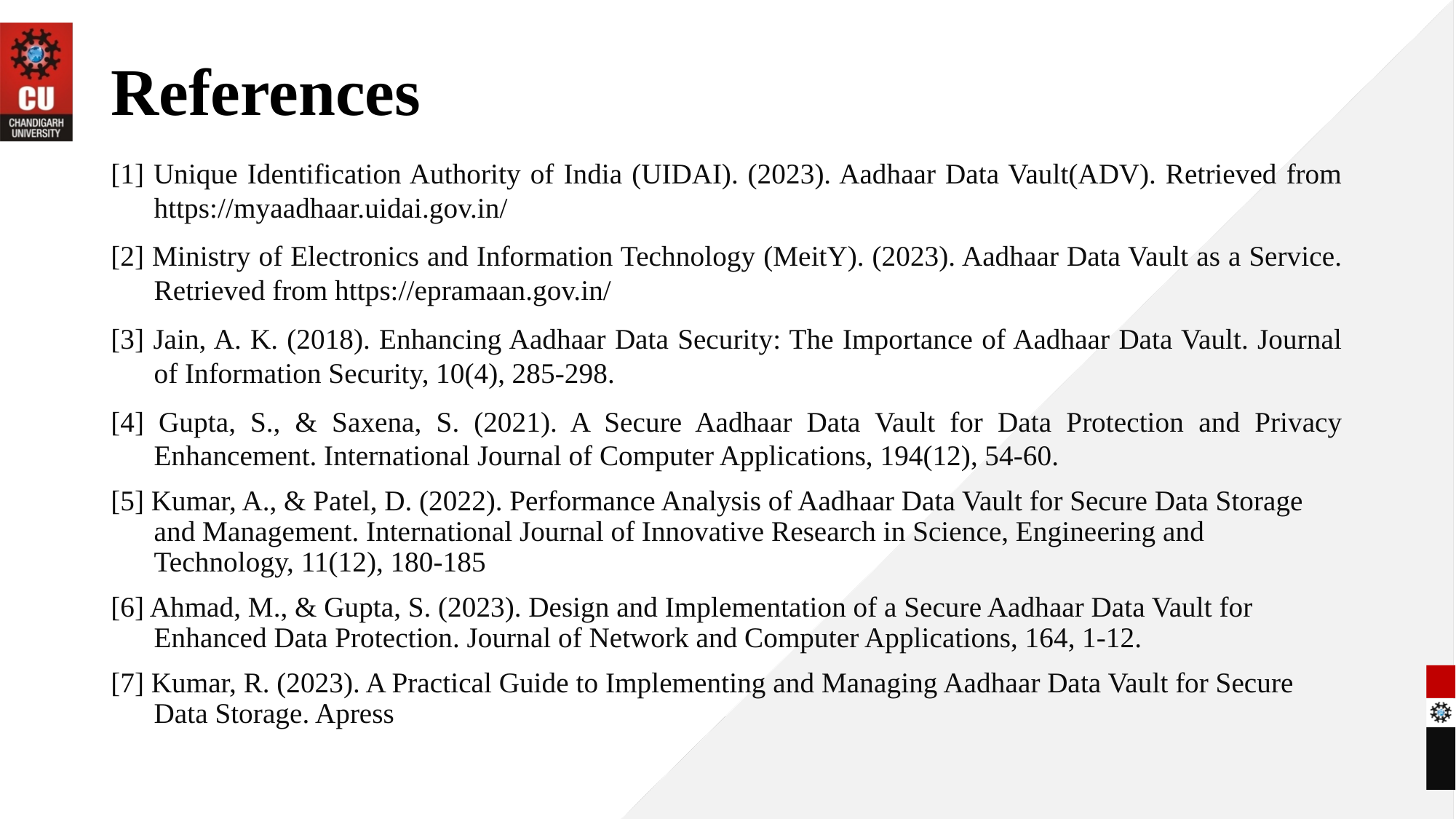

# References
[1] Unique Identification Authority of India (UIDAI). (2023). Aadhaar Data Vault(ADV). Retrieved from https://myaadhaar.uidai.gov.in/
[2] Ministry of Electronics and Information Technology (MeitY). (2023). Aadhaar Data Vault as a Service. Retrieved from https://epramaan.gov.in/
[3] Jain, A. K. (2018). Enhancing Aadhaar Data Security: The Importance of Aadhaar Data Vault. Journal of Information Security, 10(4), 285-298.
[4] Gupta, S., & Saxena, S. (2021). A Secure Aadhaar Data Vault for Data Protection and Privacy Enhancement. International Journal of Computer Applications, 194(12), 54-60.
[5] Kumar, A., & Patel, D. (2022). Performance Analysis of Aadhaar Data Vault for Secure Data Storage and Management. International Journal of Innovative Research in Science, Engineering and Technology, 11(12), 180-185
[6] Ahmad, M., & Gupta, S. (2023). Design and Implementation of a Secure Aadhaar Data Vault for Enhanced Data Protection. Journal of Network and Computer Applications, 164, 1-12.
[7] Kumar, R. (2023). A Practical Guide to Implementing and Managing Aadhaar Data Vault for Secure Data Storage. Apress

13